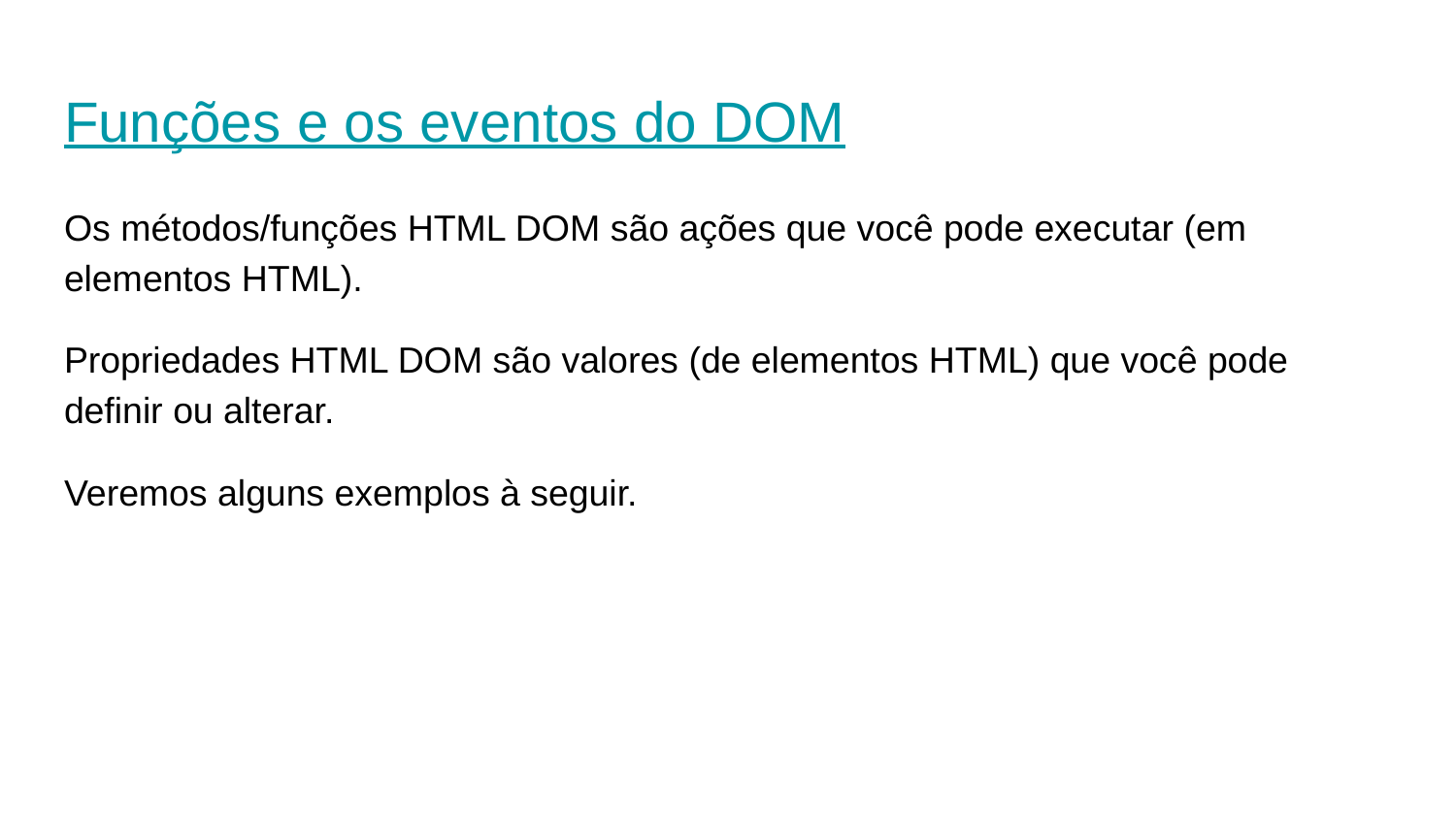

# Funções e os eventos do DOM
Os métodos/funções HTML DOM são ações que você pode executar (em elementos HTML).
Propriedades HTML DOM são valores (de elementos HTML) que você pode definir ou alterar.
Veremos alguns exemplos à seguir.